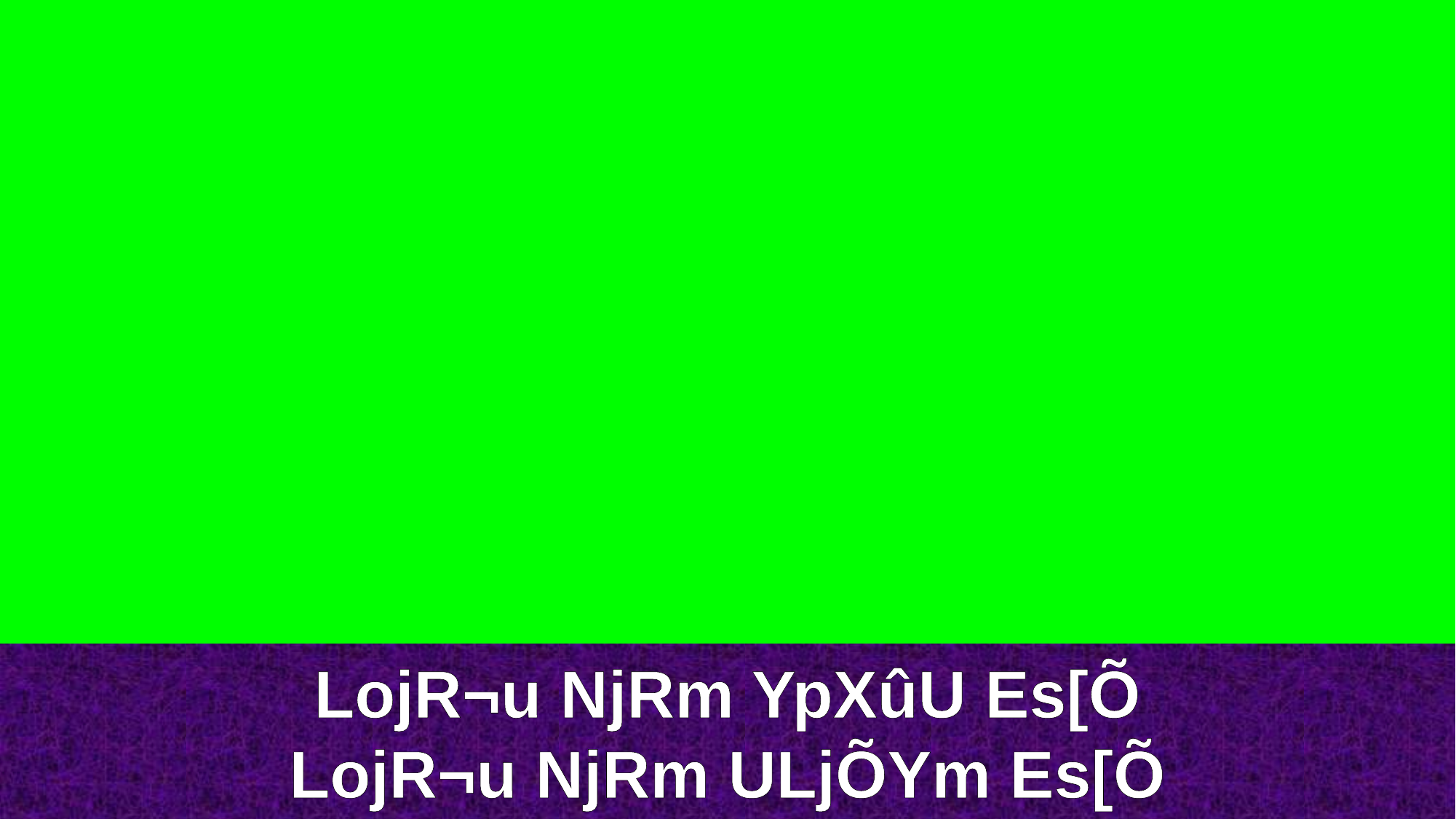

LojR¬u NjRm YpXûU Es[Õ
LojR¬u NjRm ULjÕYm Es[Õ